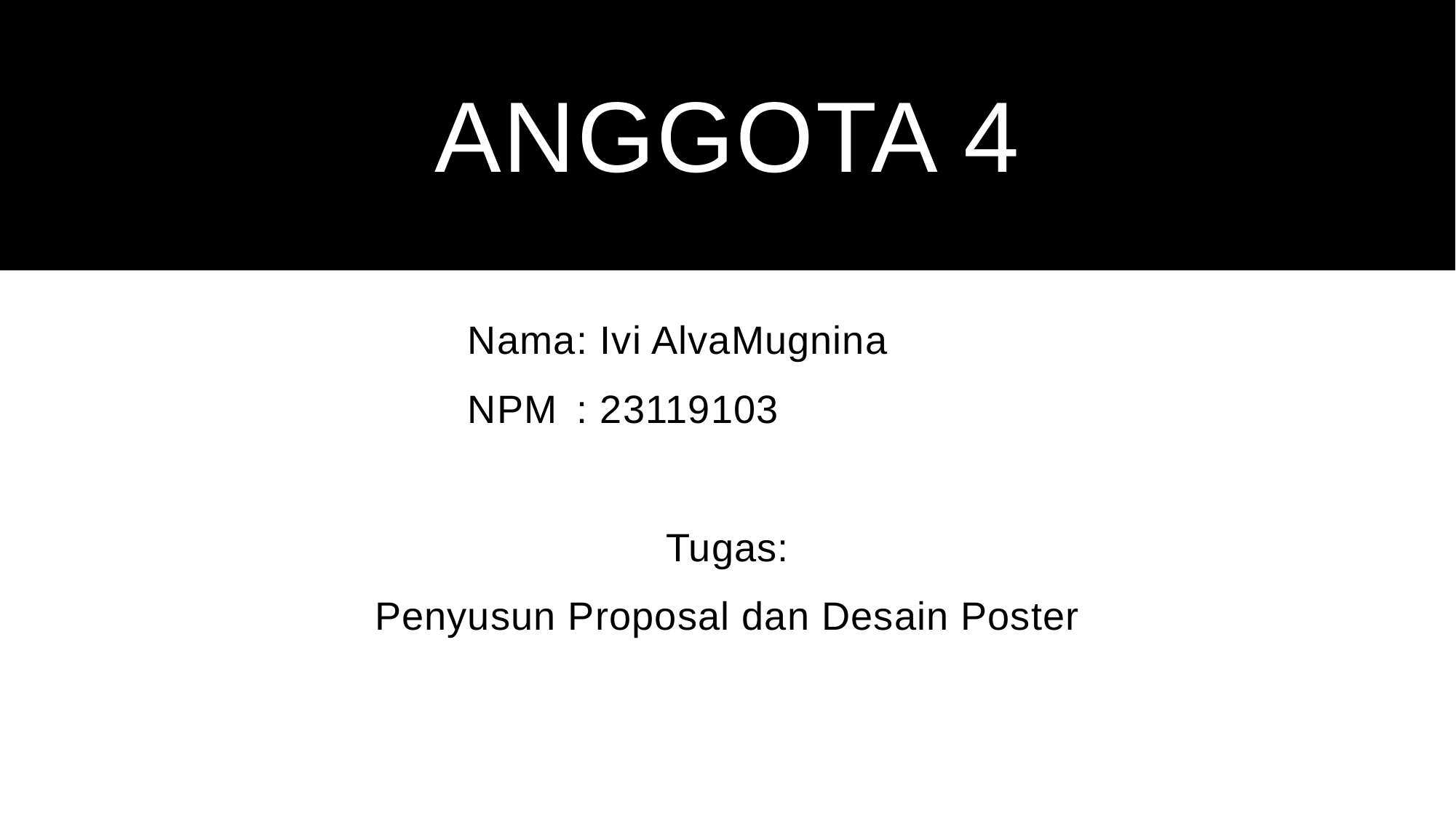

# ANGGOTA 4
Nama	: Ivi AlvaMugnina
NPM	: 23119103

Tugas:
Penyusun Proposal dan Desain Poster